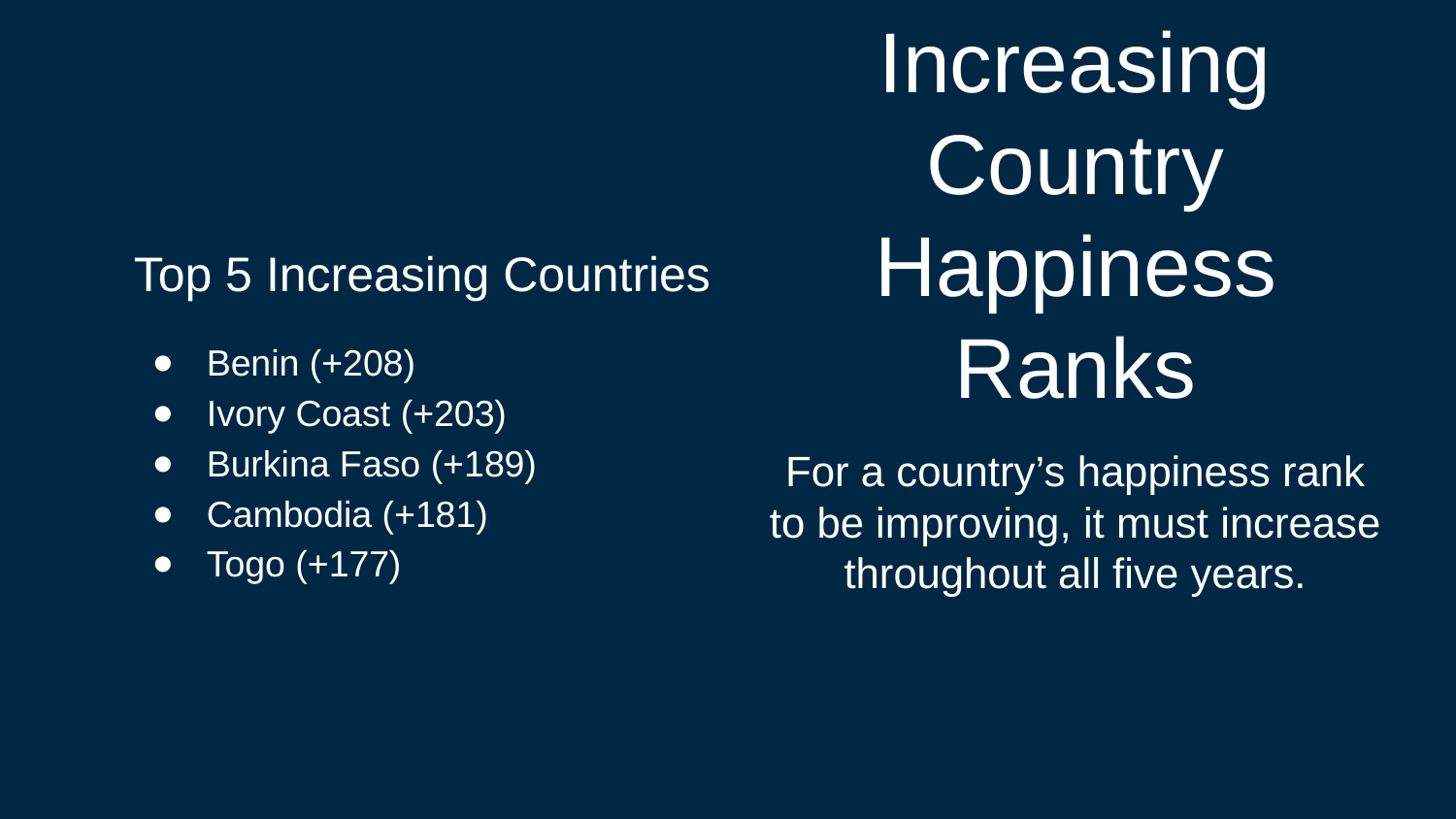

Top 5 Increasing Countries
Benin (+208)
Ivory Coast (+203)
Burkina Faso (+189)
Cambodia (+181)
Togo (+177)
# Increasing Country Happiness Ranks
For a country’s happiness rank to be improving, it must increase throughout all five years.